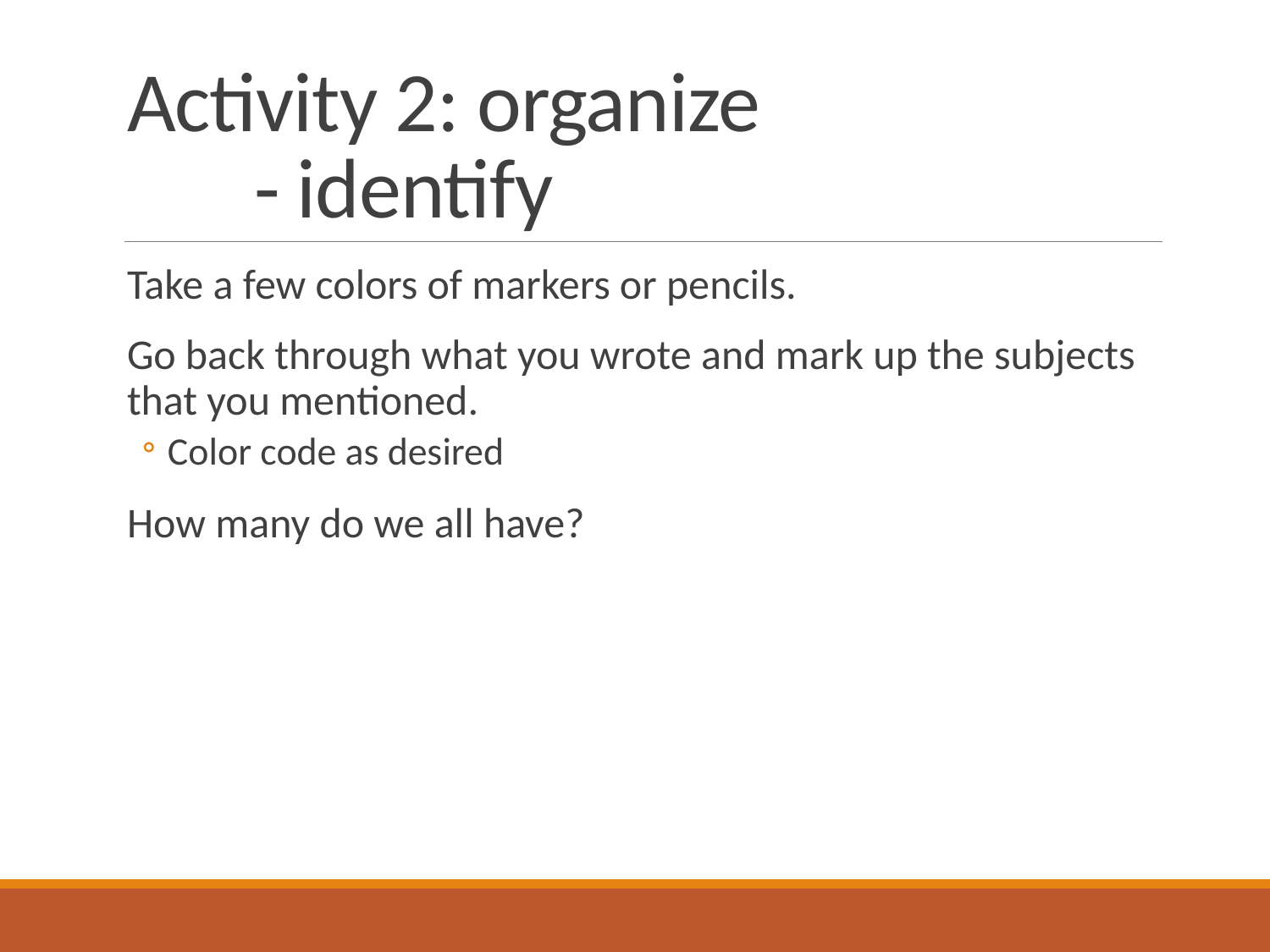

# Activity 2: organize - identify
Take a few colors of markers or pencils.
Go back through what you wrote and mark up the subjects that you mentioned.
Color code as desired
How many do we all have?